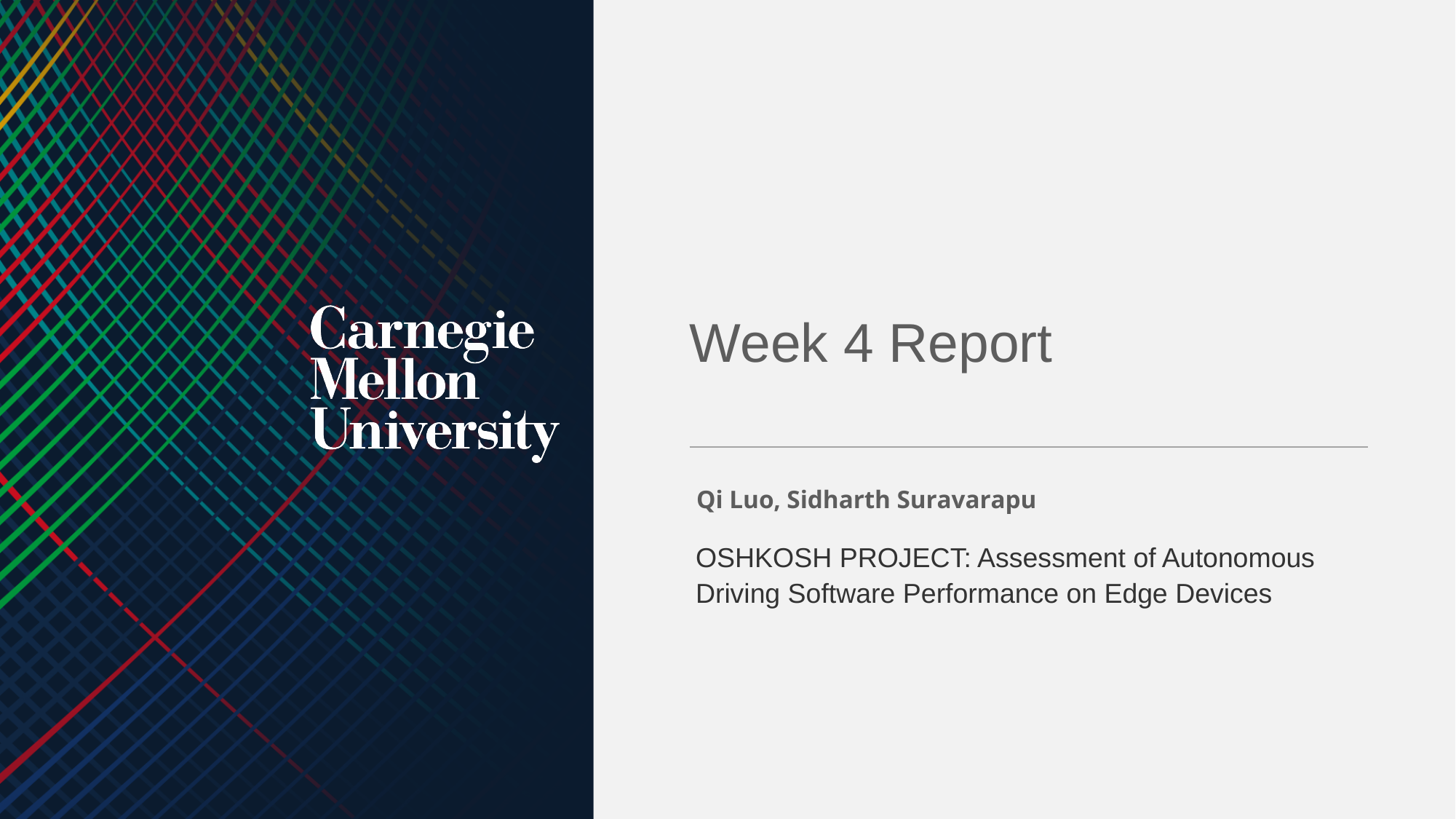

Week 4 Report
Qi Luo, Sidharth Suravarapu
OSHKOSH PROJECT: Assessment of Autonomous Driving Software Performance on Edge Devices